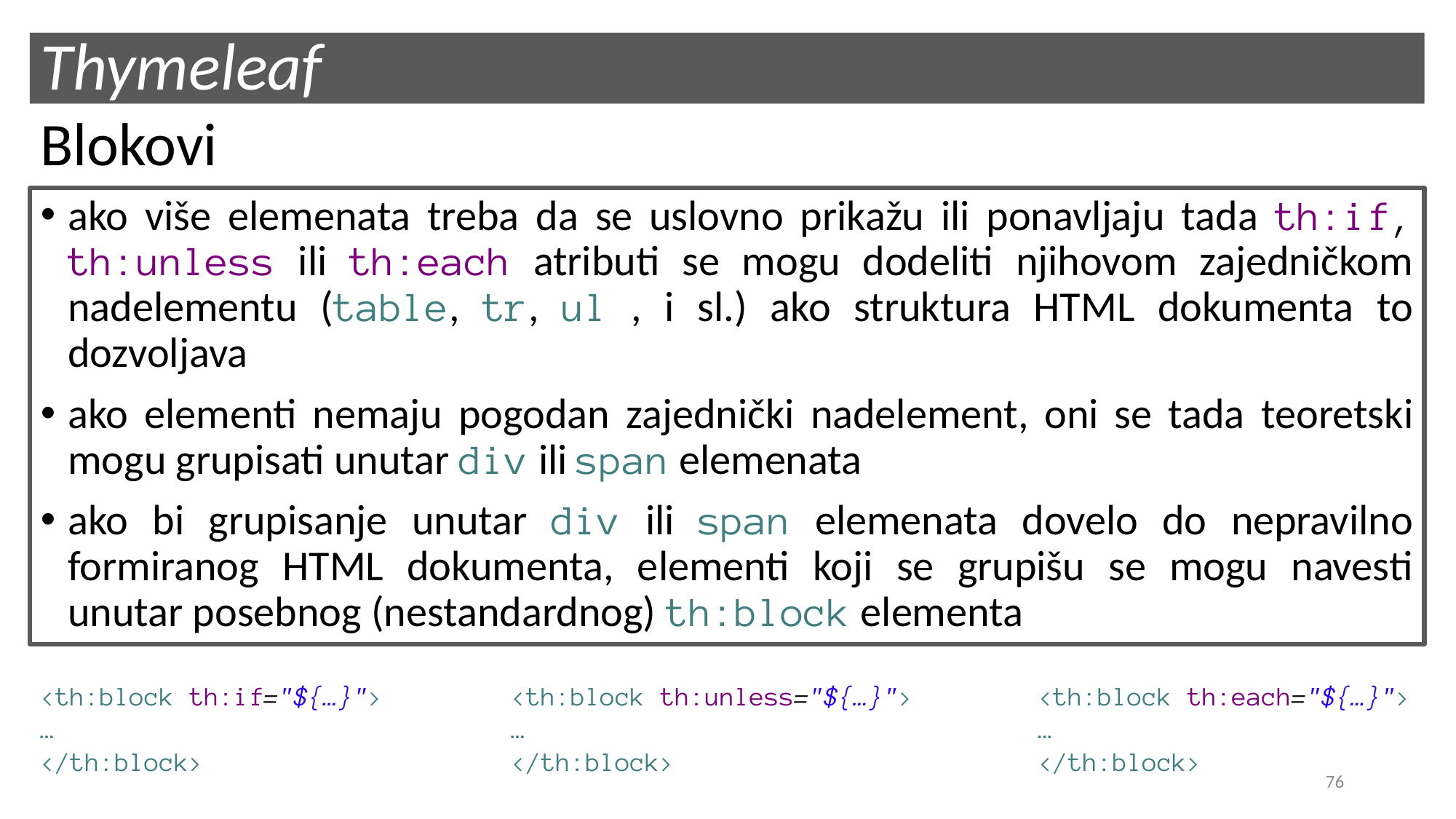

# Thymeleaf
Blokovi
ako više elemenata treba da se uslovno prikažu ili ponavljaju tada th:if, th:unless ili th:each atributi se mogu dodeliti njihovom zajedničkom nadelementu (table, tr, ul , i sl.) ako struktura HTML dokumenta to dozvoljava
ako elementi nemaju pogodan zajednički nadelement, oni se tada teoretski mogu grupisati unutar div ili span elemenata
ako bi grupisanje unutar div ili span elemenata dovelo do nepravilno formiranog HTML dokumenta, elementi koji se grupišu se mogu navesti unutar posebnog (nestandardnog) th:block elementa
<th:block th:if="${…}">
…
</th:block>
<th:block th:unless="${…}">
…
</th:block>
<th:block th:each="${…}">
…
</th:block>
76